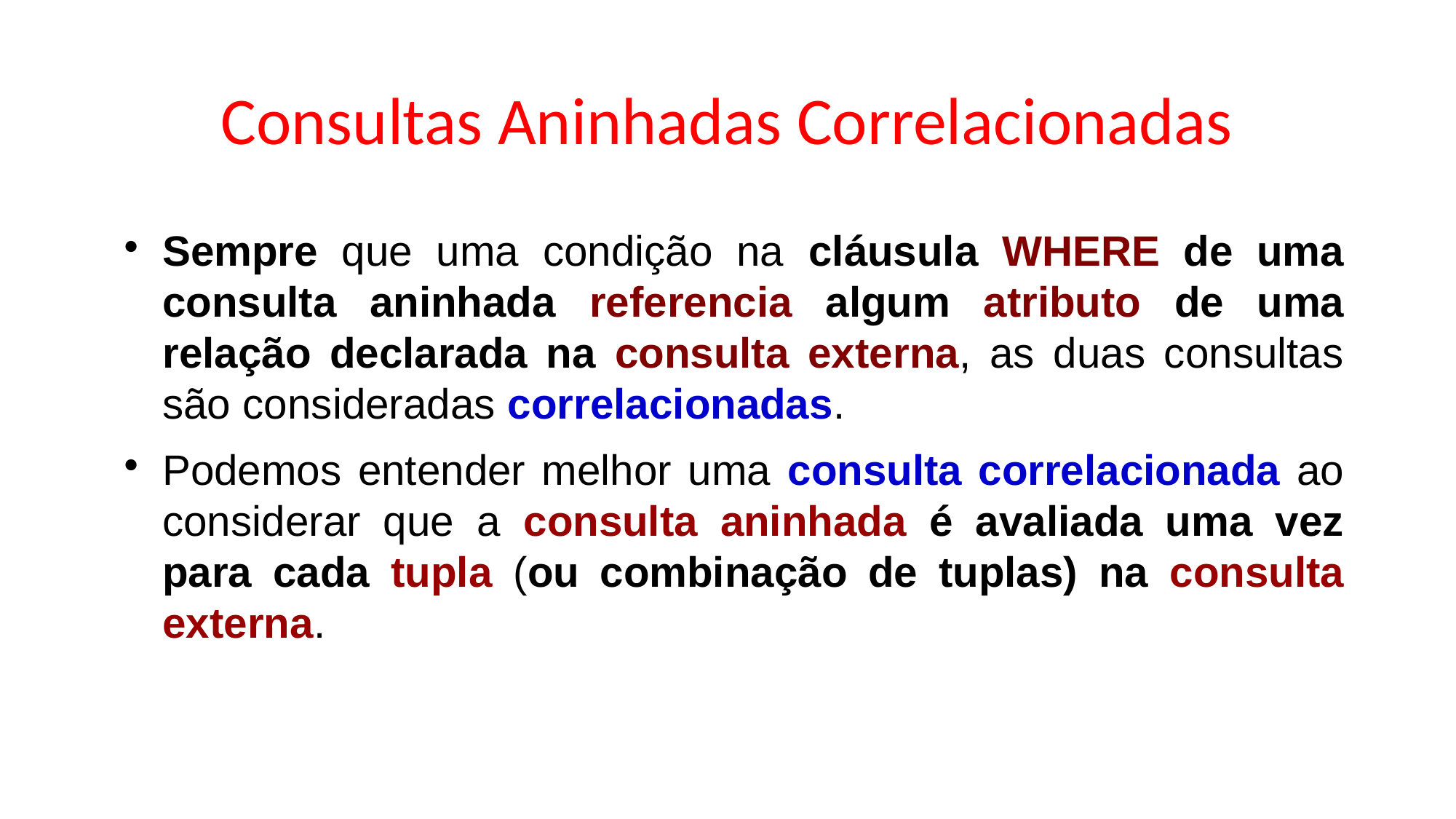

# Consultas Aninhadas Correlacionadas
Sempre que uma condição na cláusula WHERE de uma consulta aninhada referencia algum atributo de uma relação declarada na consulta externa, as duas consultas são consideradas correlacionadas.
Podemos entender melhor uma consulta correlacionada ao considerar que a consulta aninhada é avaliada uma vez para cada tupla (ou combinação de tuplas) na consulta externa.